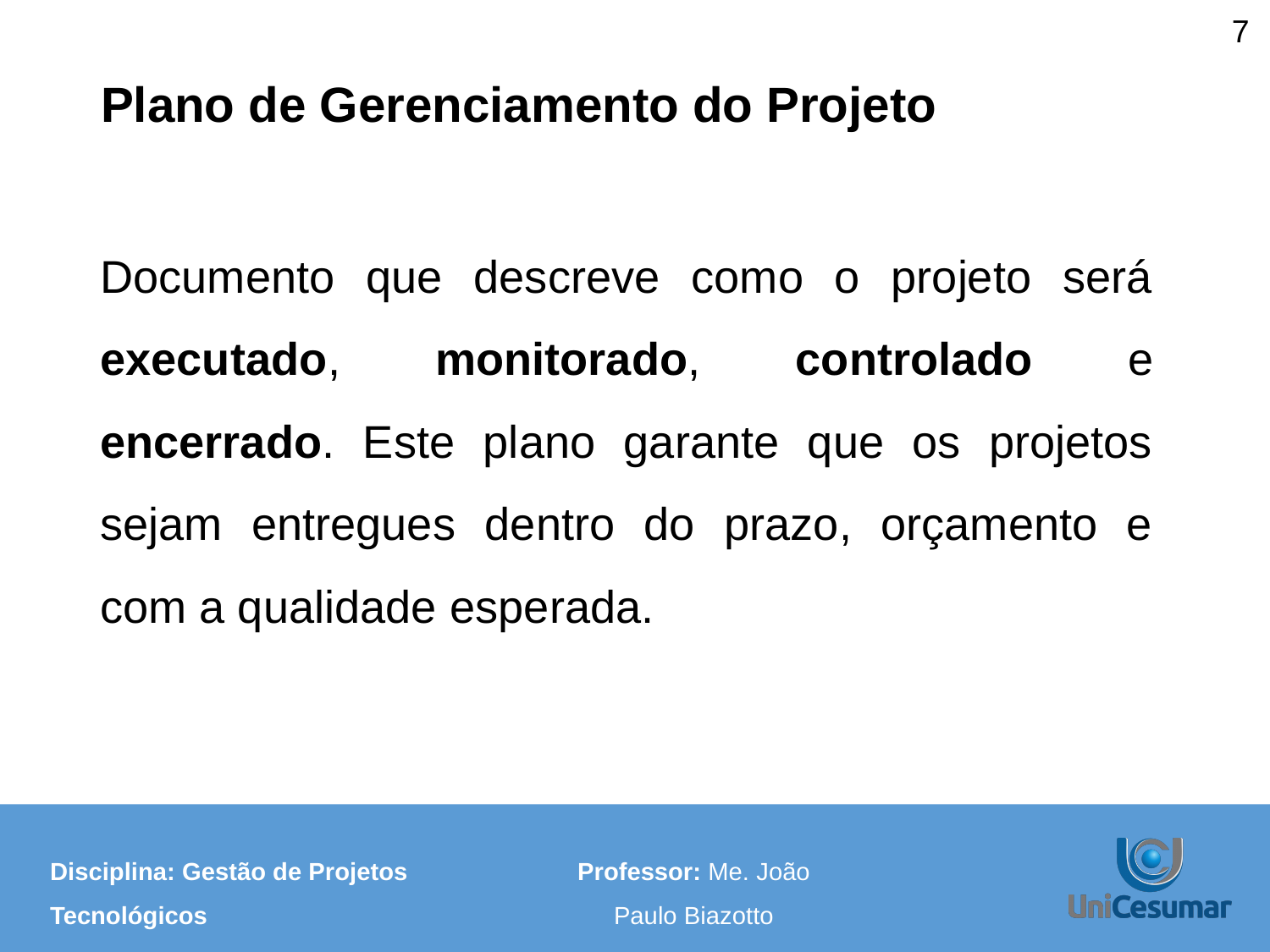

7
# Plano de Gerenciamento do Projeto
Documento que descreve como o projeto será executado, monitorado, controlado e encerrado. Este plano garante que os projetos sejam entregues dentro do prazo, orçamento e com a qualidade esperada.